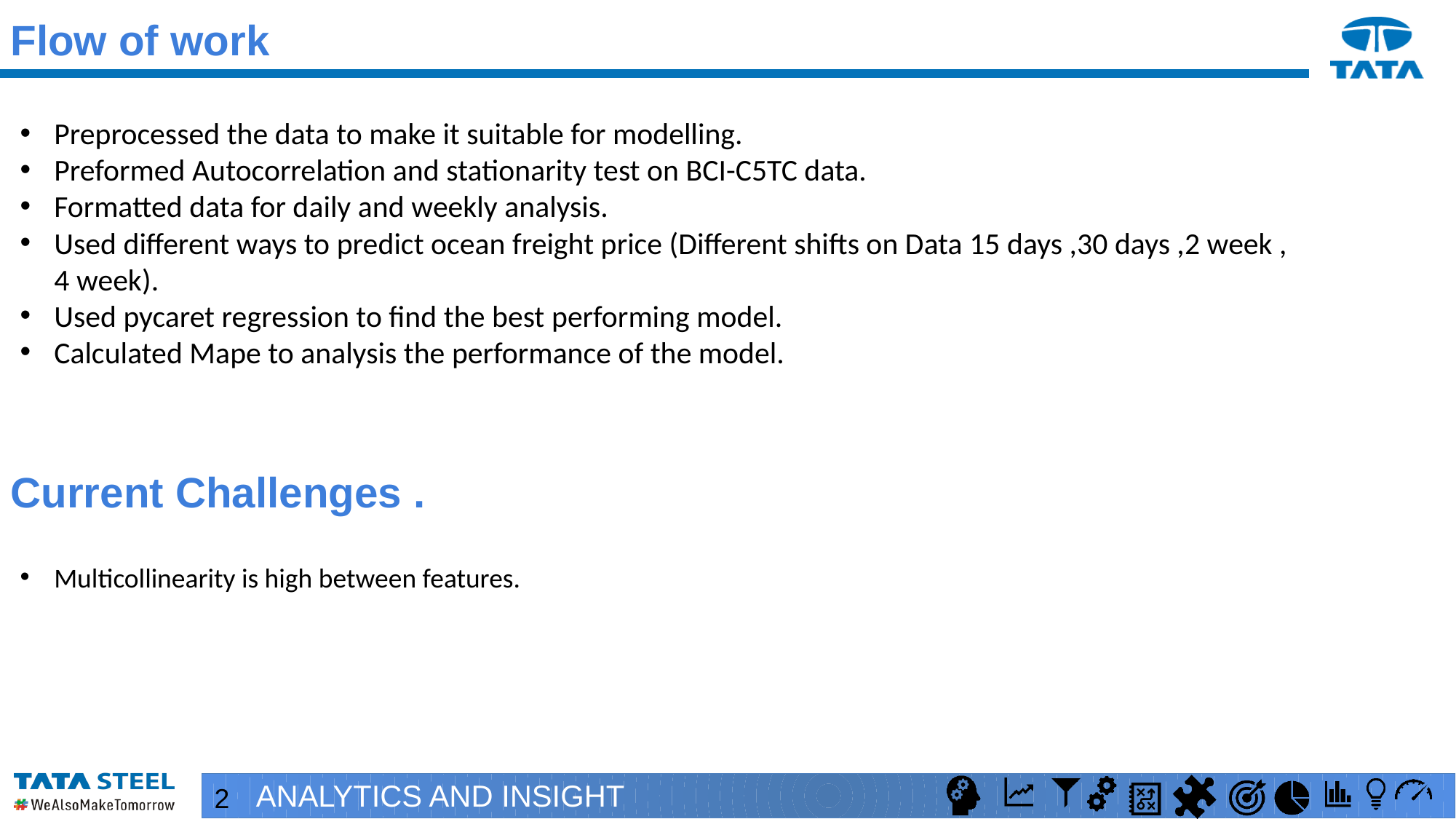

Flow of work
Preprocessed the data to make it suitable for modelling.
Preformed Autocorrelation and stationarity test on BCI-C5TC data.
Formatted data for daily and weekly analysis.
Used different ways to predict ocean freight price (Different shifts on Data 15 days ,30 days ,2 week , 4 week).
Used pycaret regression to find the best performing model.
Calculated Mape to analysis the performance of the model.

Current Challenges .

Multicollinearity is high between features.
2